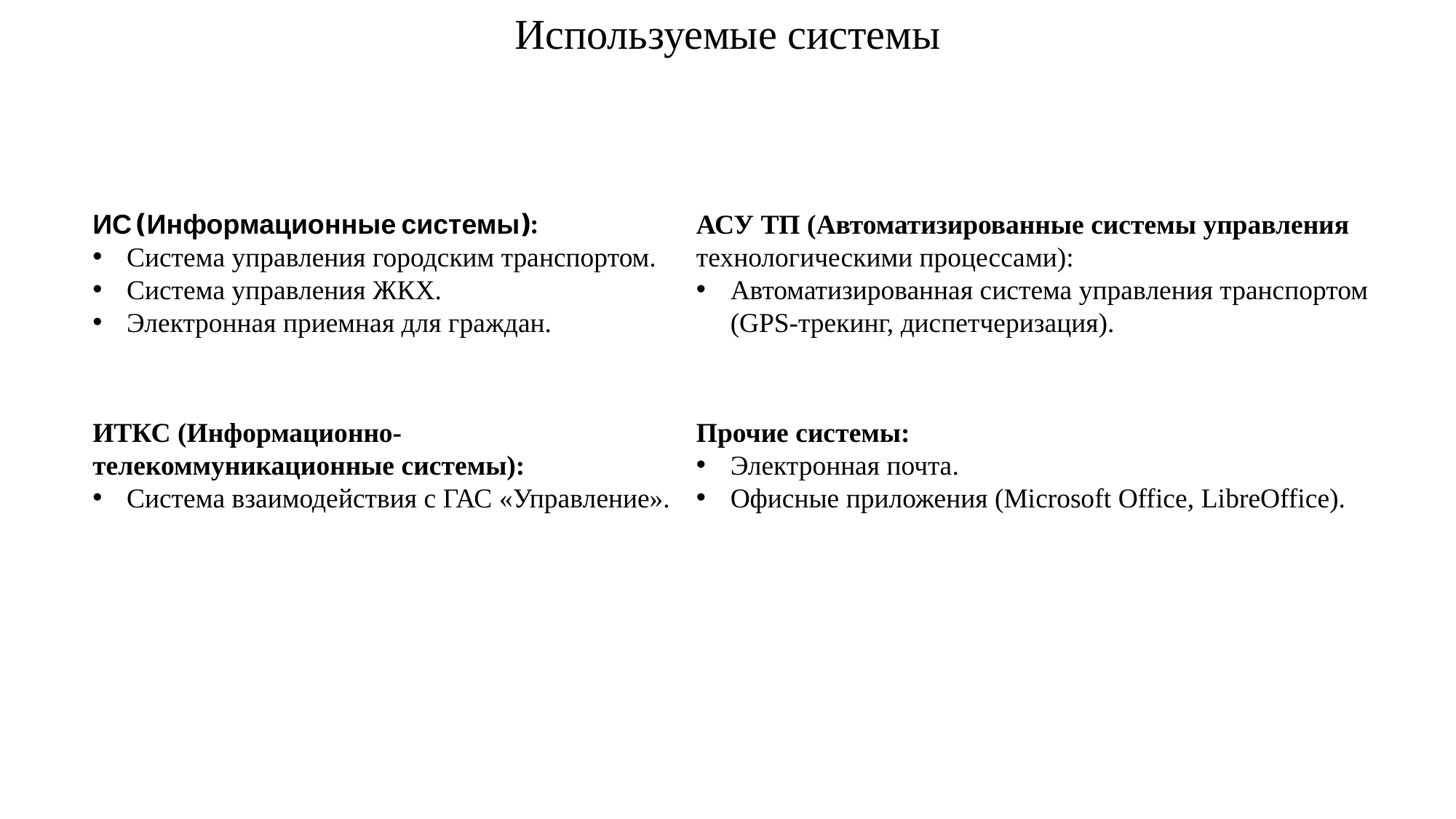

Используемые системы
ИС (Информационные системы):
Система управления городским транспортом.
Система управления ЖКХ.
Электронная приемная для граждан.
АСУ ТП (Автоматизированные системы управления технологическими процессами):
Автоматизированная система управления транспортом (GPS-трекинг, диспетчеризация).
ИТКС (Информационно-телекоммуникационные системы):
Система взаимодействия с ГАС «Управление».
Прочие системы:
Электронная почта.
Офисные приложения (Microsoft Office, LibreOffice).